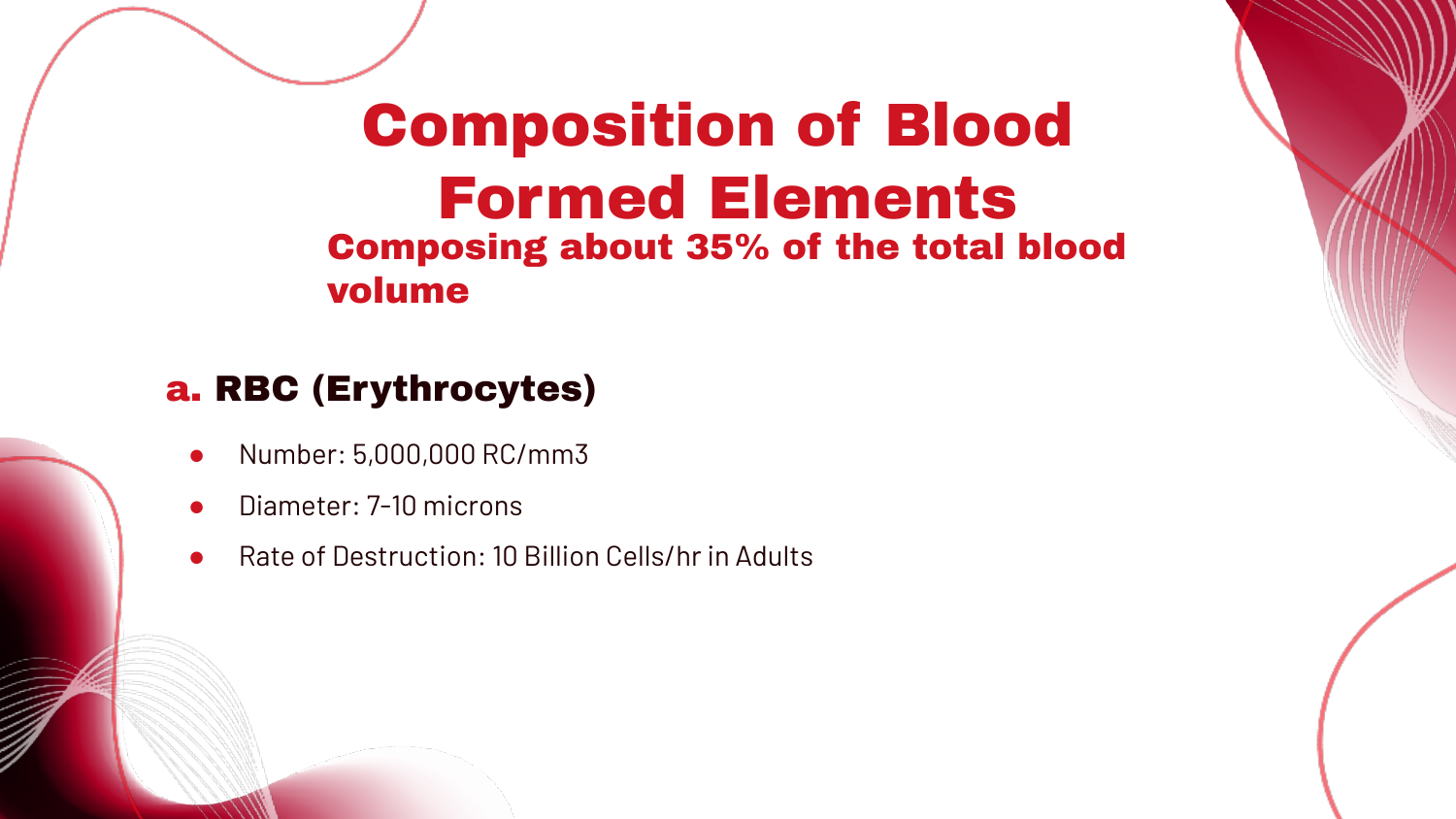

# Composition of Blood Formed Elements
Composing about 35% of the total blood volume
a. RBC (Erythrocytes)
Number: 5,000,000 RC/mm3
Diameter: 7-10 microns
Rate of Destruction: 10 Billion Cells/hr in Adults